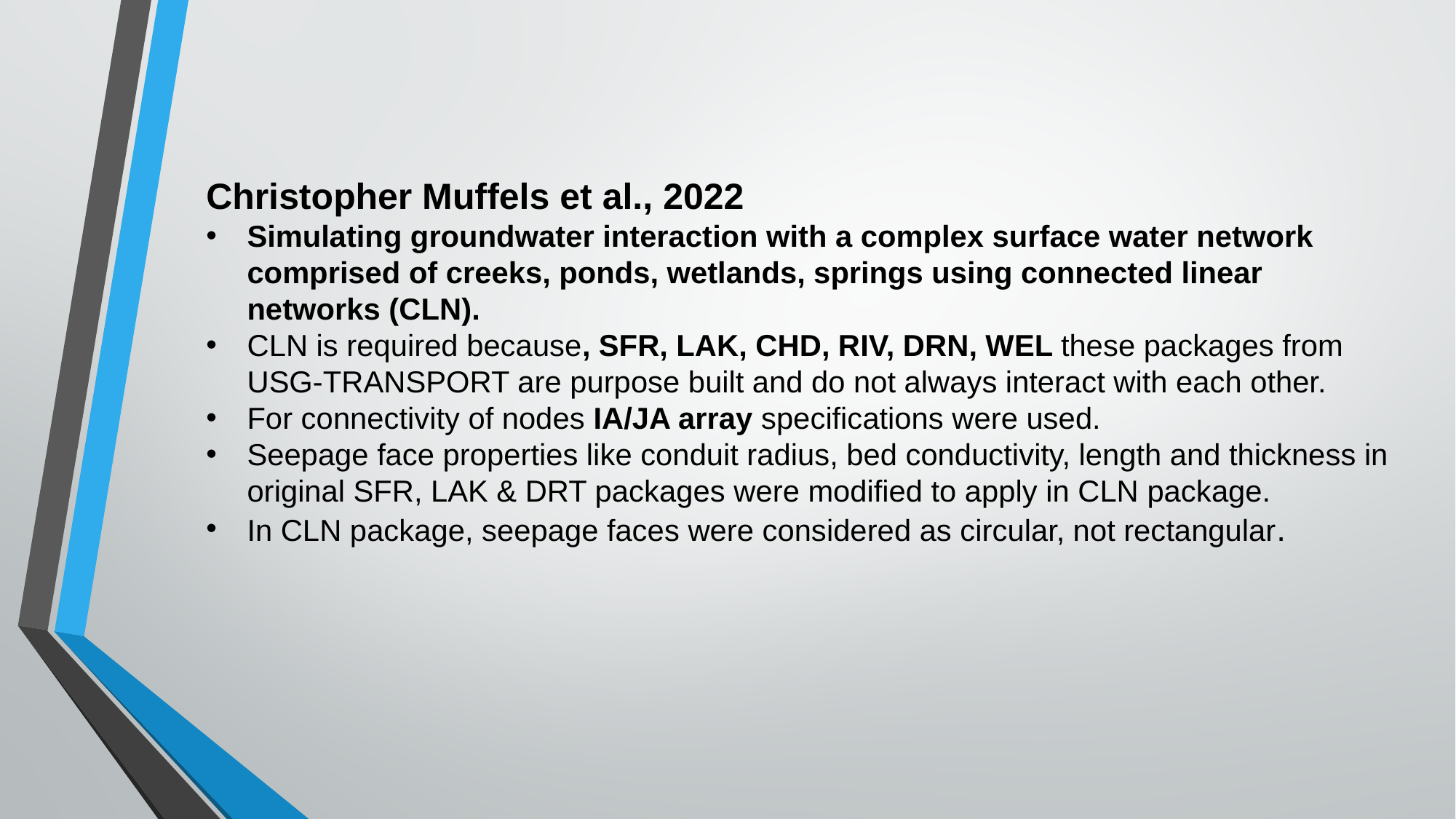

Christopher Muffels et al., 2022
Simulating groundwater interaction with a complex surface water network comprised of creeks, ponds, wetlands, springs using connected linear networks (CLN).
CLN is required because, SFR, LAK, CHD, RIV, DRN, WEL these packages from USG-TRANSPORT are purpose built and do not always interact with each other.
For connectivity of nodes IA/JA array specifications were used.
Seepage face properties like conduit radius, bed conductivity, length and thickness in original SFR, LAK & DRT packages were modified to apply in CLN package.
In CLN package, seepage faces were considered as circular, not rectangular.